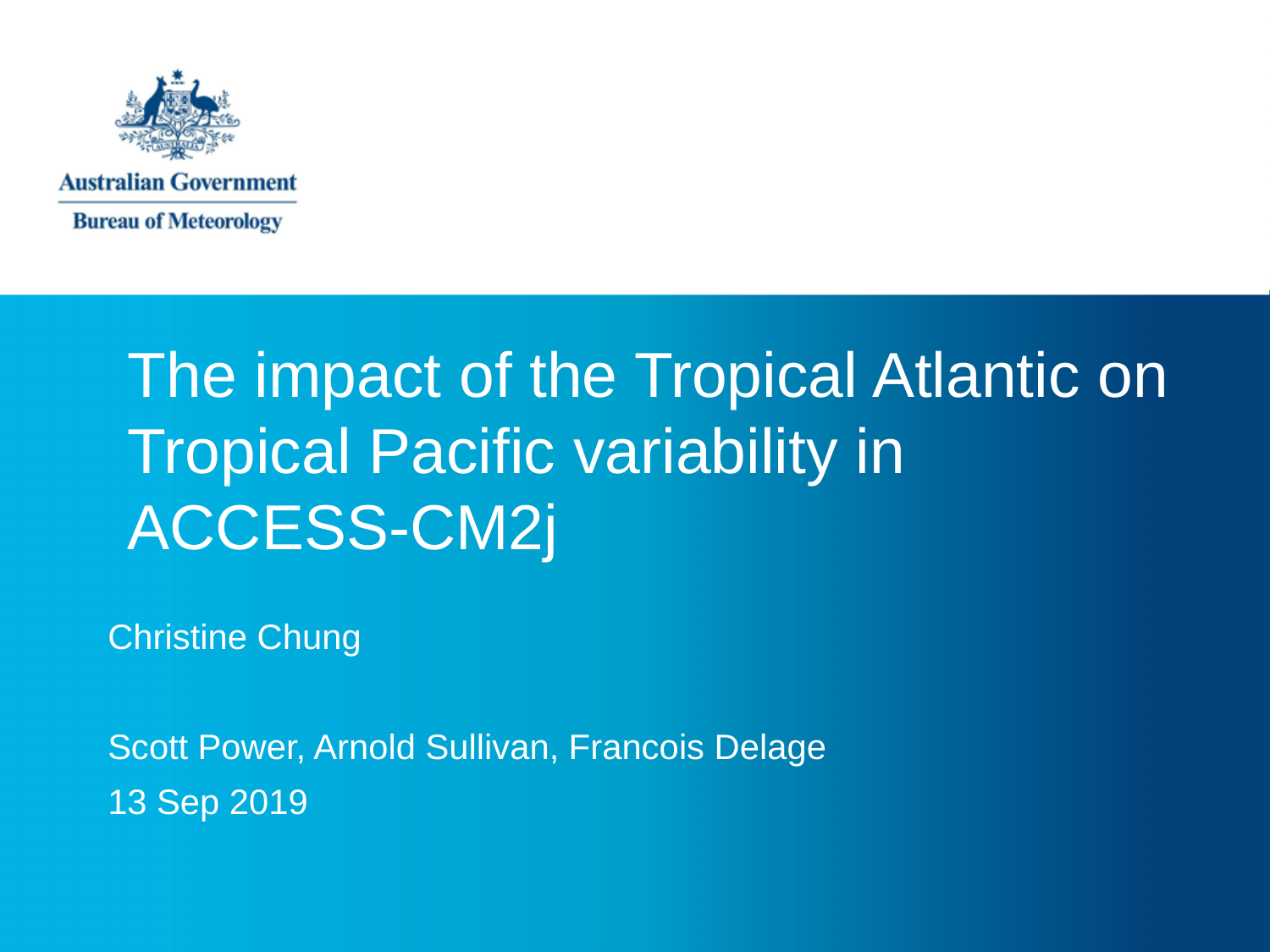

# The impact of the Tropical Atlantic on Tropical Pacific variability in ACCESS-CM2j
Christine Chung

Scott Power, Arnold Sullivan, Francois Delage
13 Sep 2019